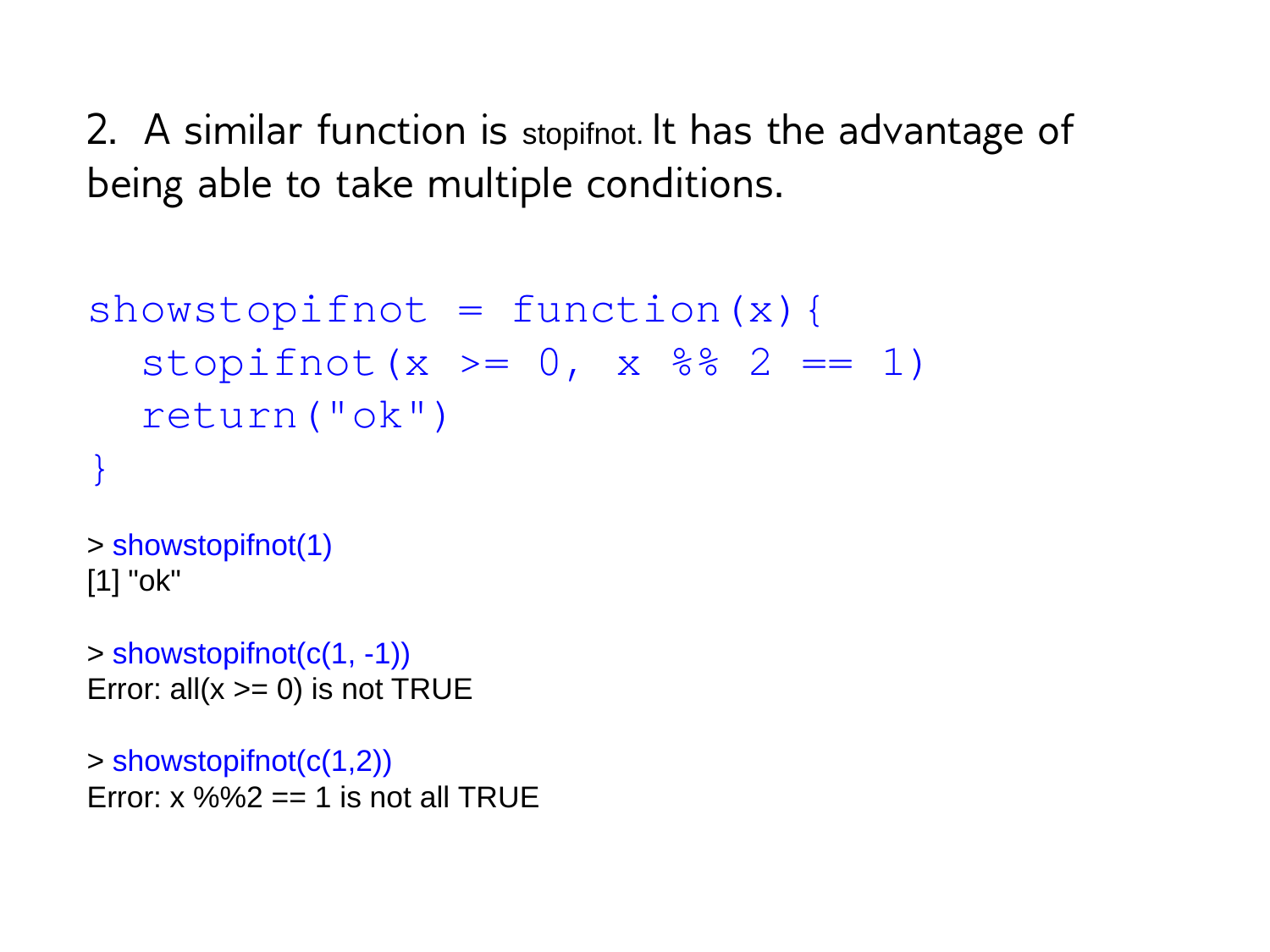

2.  A similar function is stopifnot. It has the advantage of being able to take multiple conditions.

showstopifnot = function(x){
  stopifnot(x >= 0, x %% 2 == 1)
  return("ok")
}

> showstopifnot(1)
[1] "ok"

> showstopifnot(c(1, -1))
Error: all(x >= 0) is not TRUE

> showstopifnot(c(1,2))
Error: x %%2 == 1 is not all TRUE